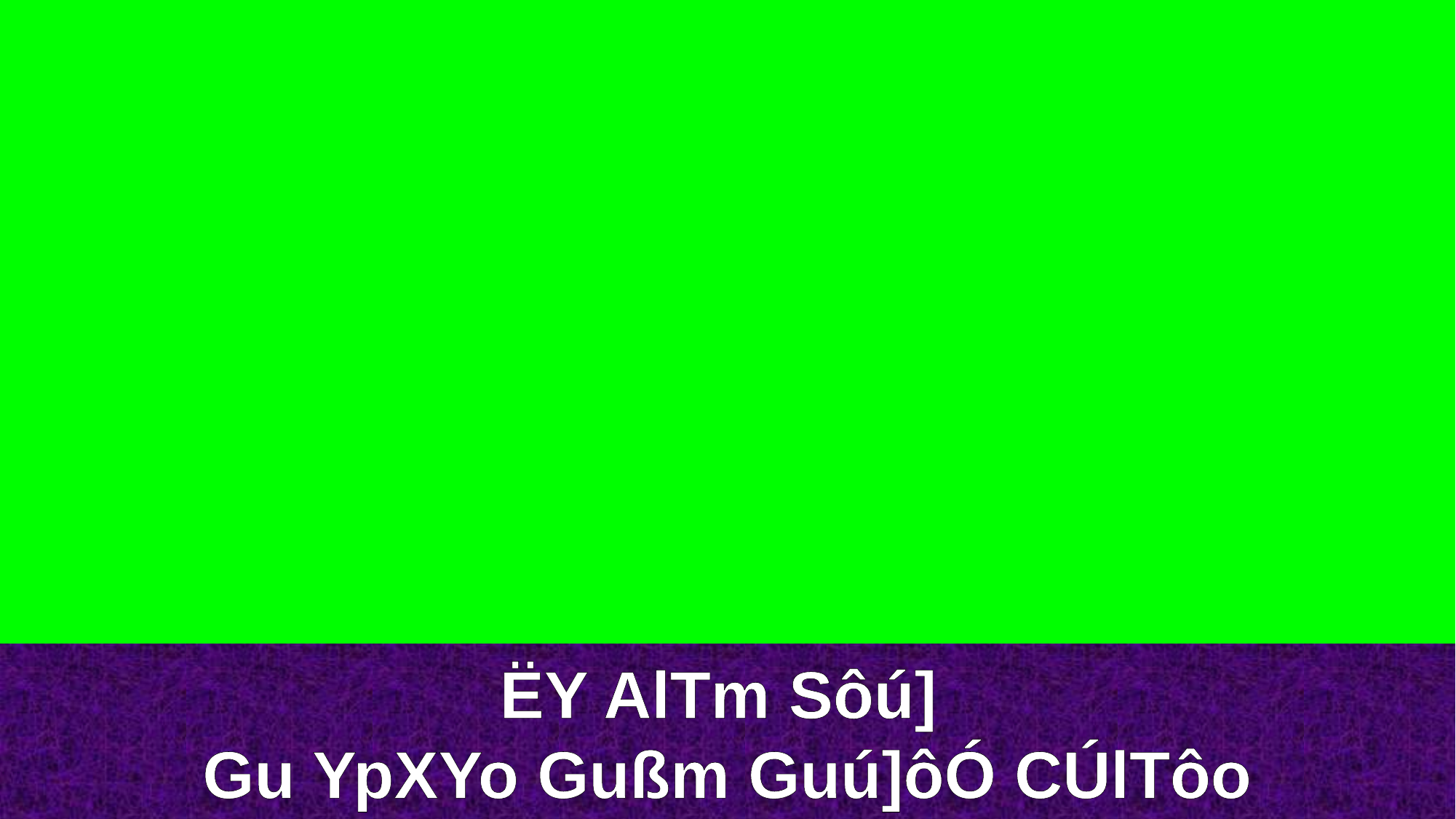

ËY AlTm Sôú]
Gu YpXYo Gußm Guú]ôÓ CÚlTôo